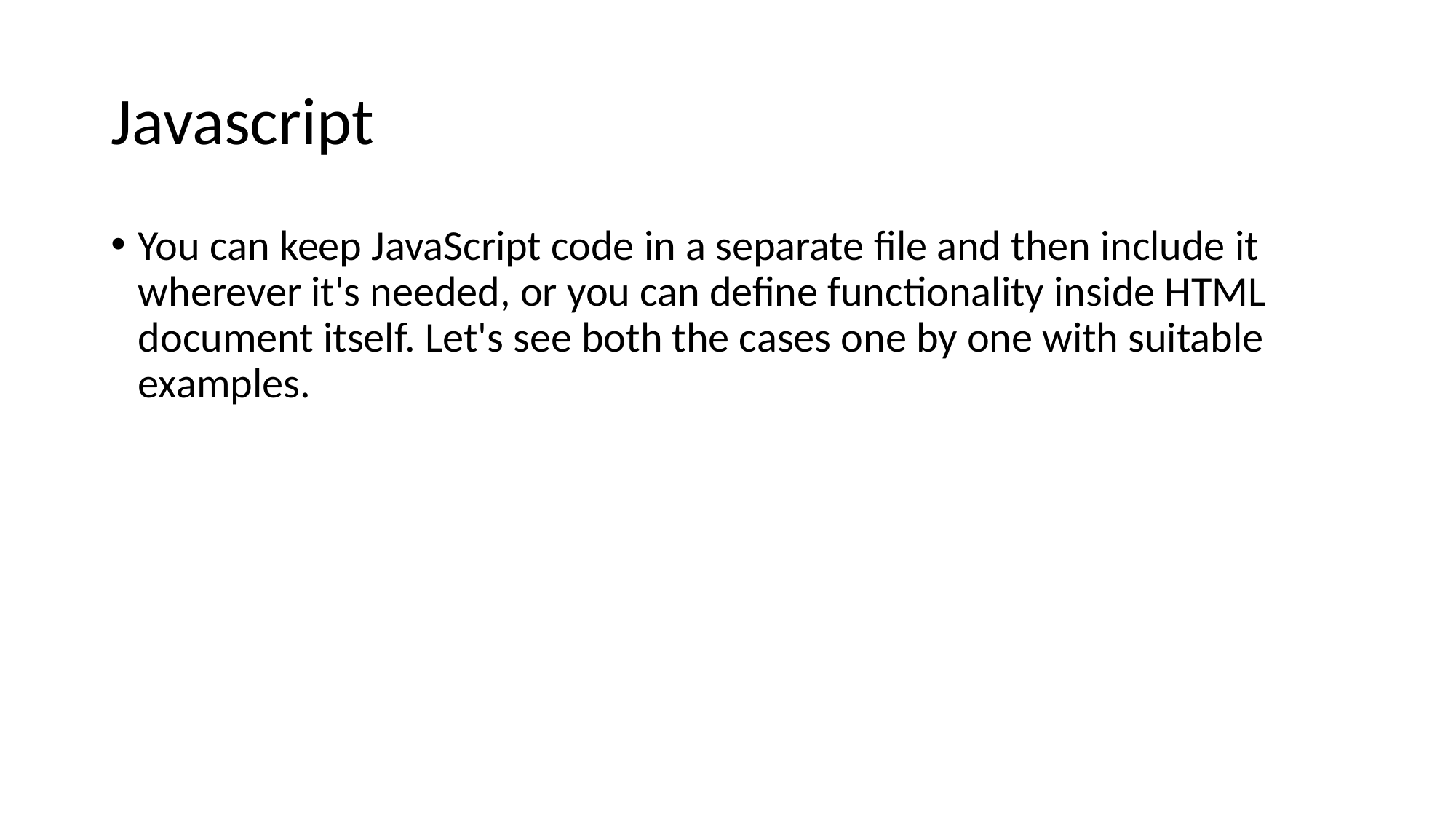

# Javascript
You can keep JavaScript code in a separate file and then include it wherever it's needed, or you can define functionality inside HTML document itself. Let's see both the cases one by one with suitable examples.